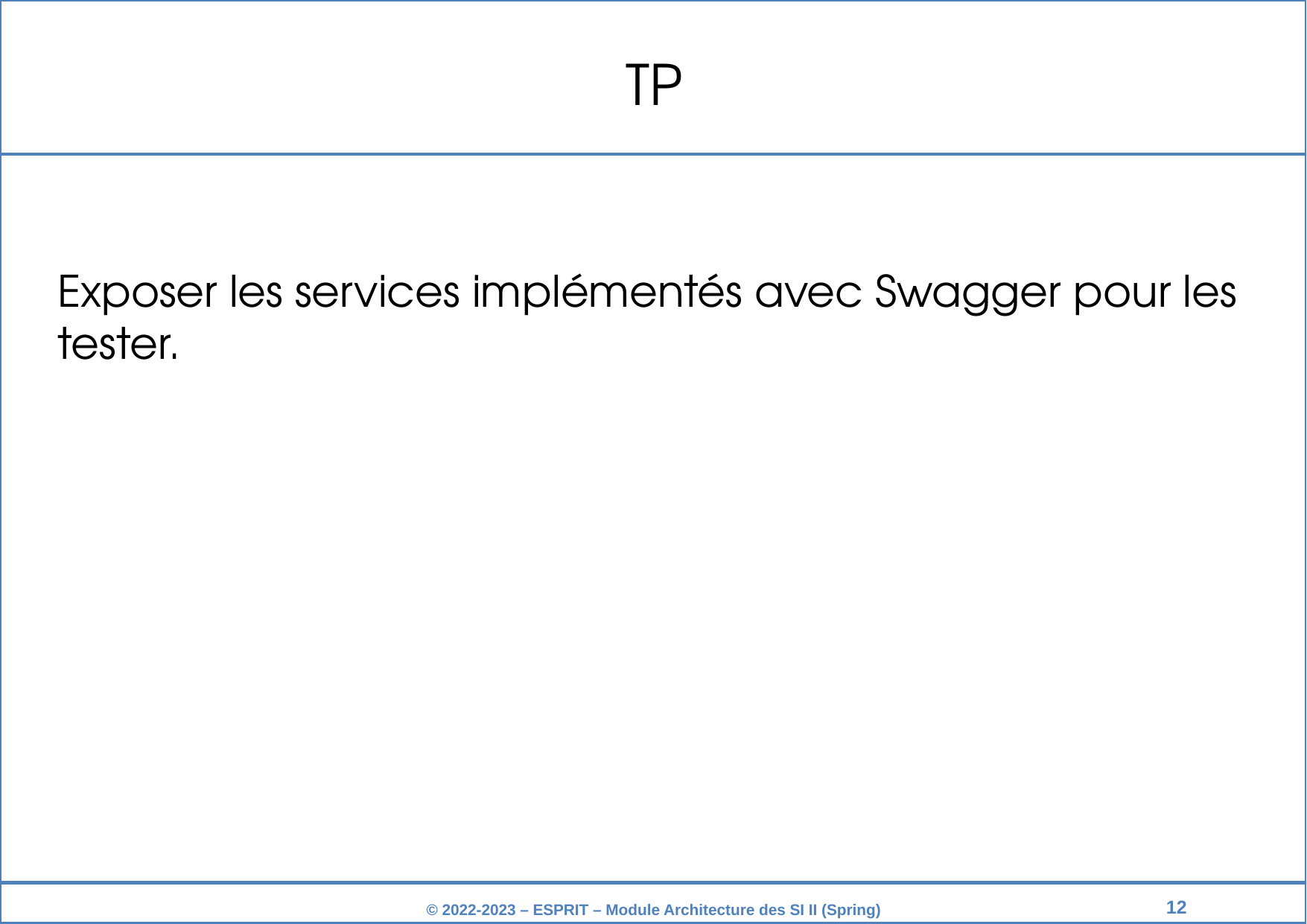

TP

Exposer les services implémentés avec Swagger pour les tester.
12